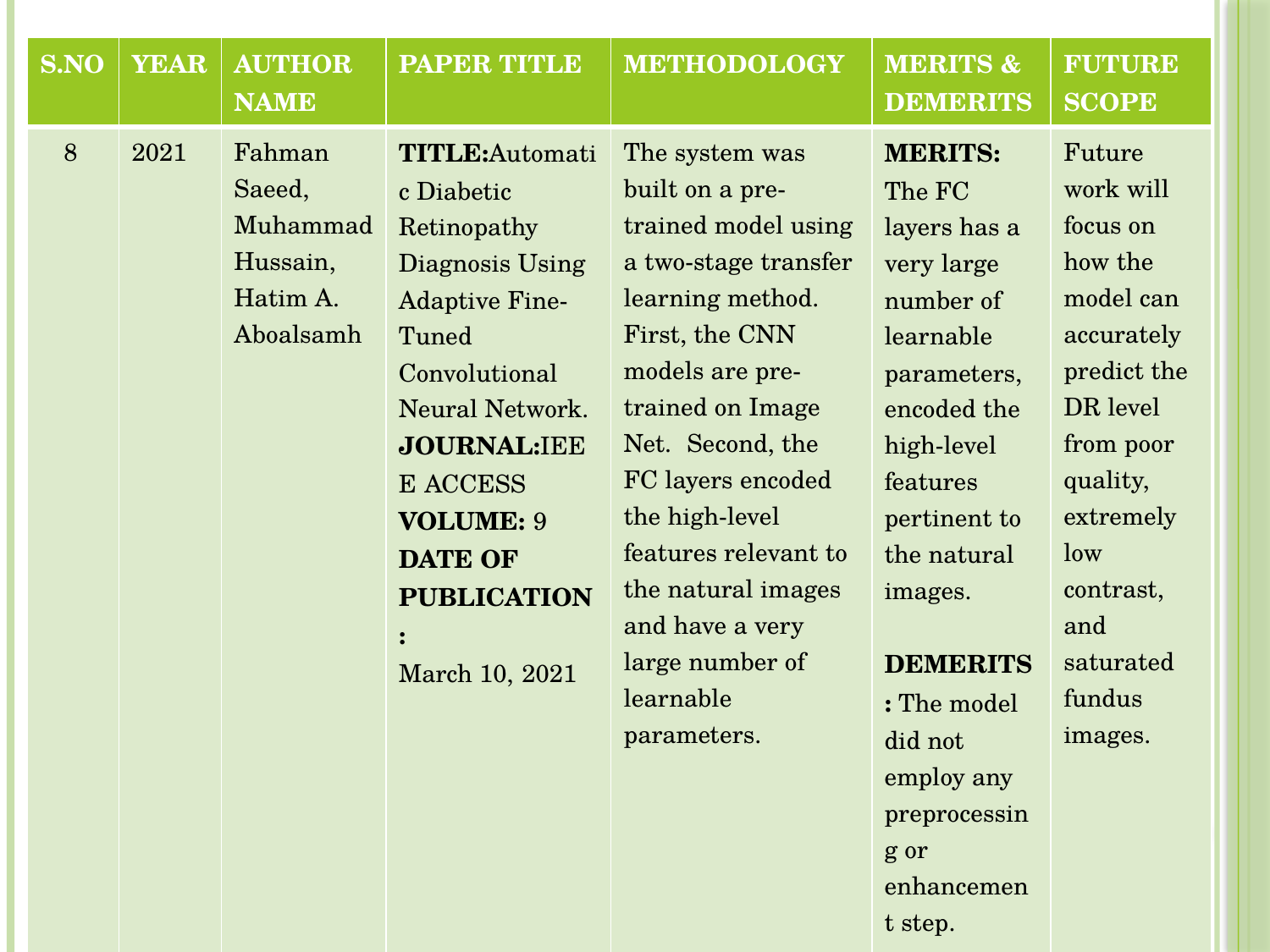

| S.NO | YEAR | AUTHOR NAME | PAPER TITLE | METHODOLOGY | MERITS & DEMERITS | FUTURE SCOPE |
| --- | --- | --- | --- | --- | --- | --- |
| 8 | 2021 | Fahman Saeed, Muhammad Hussain, Hatim A. Aboalsamh | TITLE:Automatic Diabetic Retinopathy Diagnosis Using Adaptive Fine-Tuned Convolutional Neural Network. JOURNAL:IEEE ACCESS VOLUME: 9 DATE OF  PUBLICATION:  March 10, 2021 | The system was built on a pre-trained model using a two-stage transfer learning method. First, the CNN models are pre-trained on Image Net.  Second, the FC layers encoded the high-level features relevant to the natural images and have a very large number of learnable parameters. | MERITS: The FC layers has a very large number of learnable parameters, encoded the high-level features pertinent to the natural images. DEMERITS: The model did not employ any preprocessing or enhancement step. | Future work will focus on how the model can accurately predict the DR level from poor quality, extremely low contrast, and saturated fundus images. |